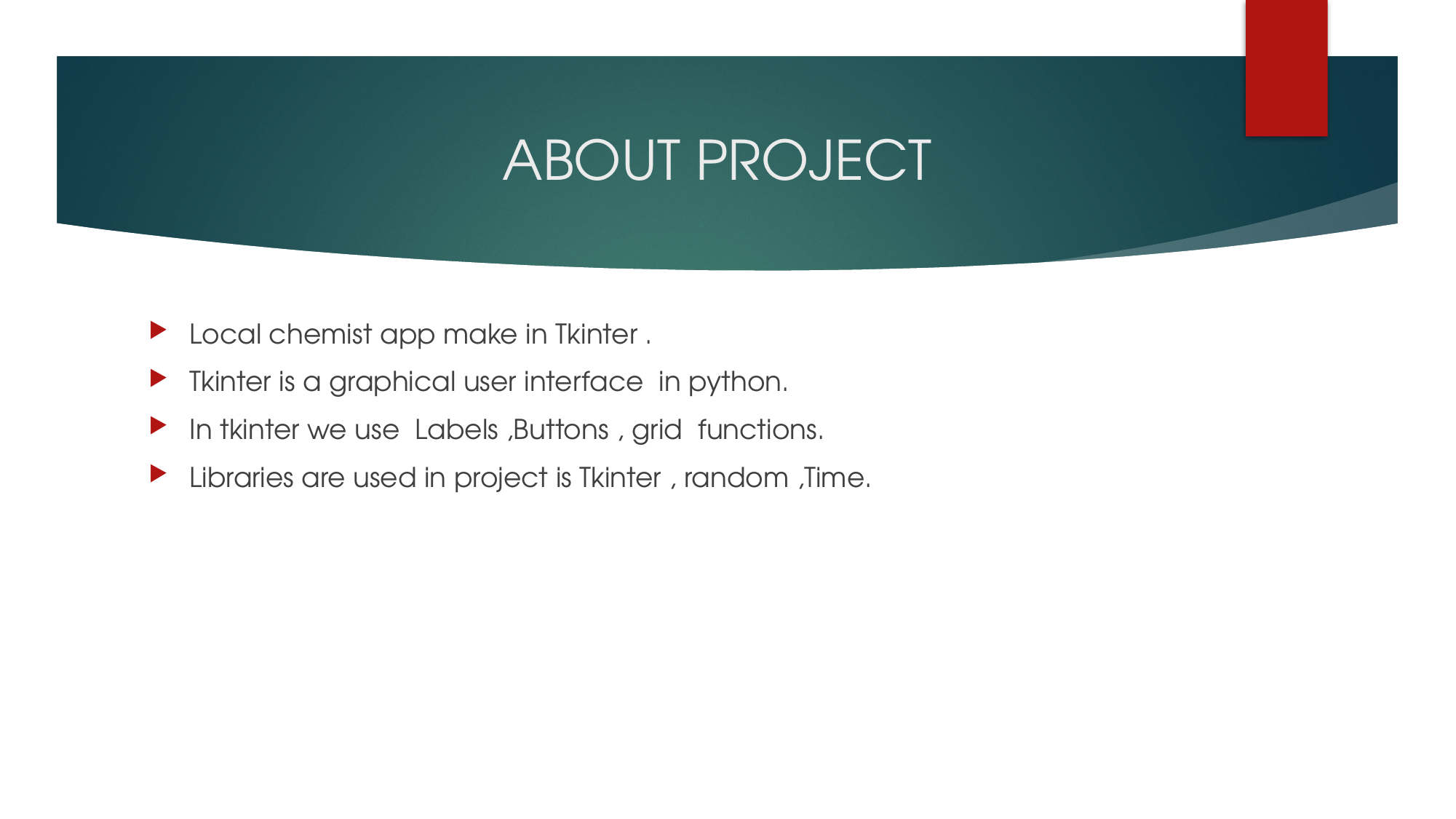

# ABOUT PROJECT
Local chemist app make in Tkinter .
Tkinter is a graphical user interface  in python.
In tkinter we use  Labels ,Buttons , grid  functions.
Libraries are used in project is Tkinter , random ,Time.